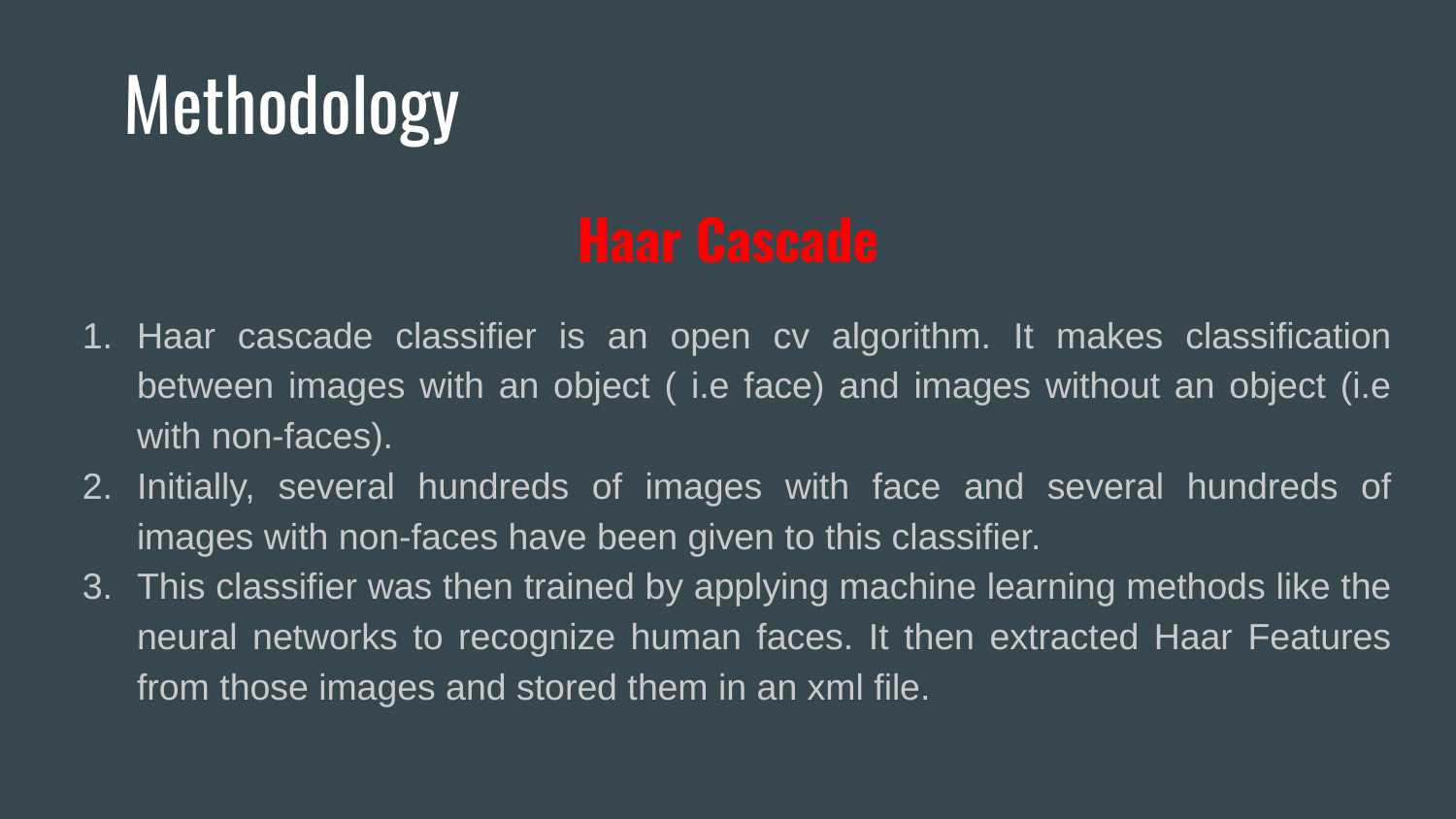

# Methodology
Haar Cascade
Haar cascade classifier is an open cv algorithm. It makes classification between images with an object ( i.e face) and images without an object (i.e with non-faces).
Initially, several hundreds of images with face and several hundreds of images with non-faces have been given to this classifier.
This classifier was then trained by applying machine learning methods like the neural networks to recognize human faces. It then extracted Haar Features from those images and stored them in an xml file.